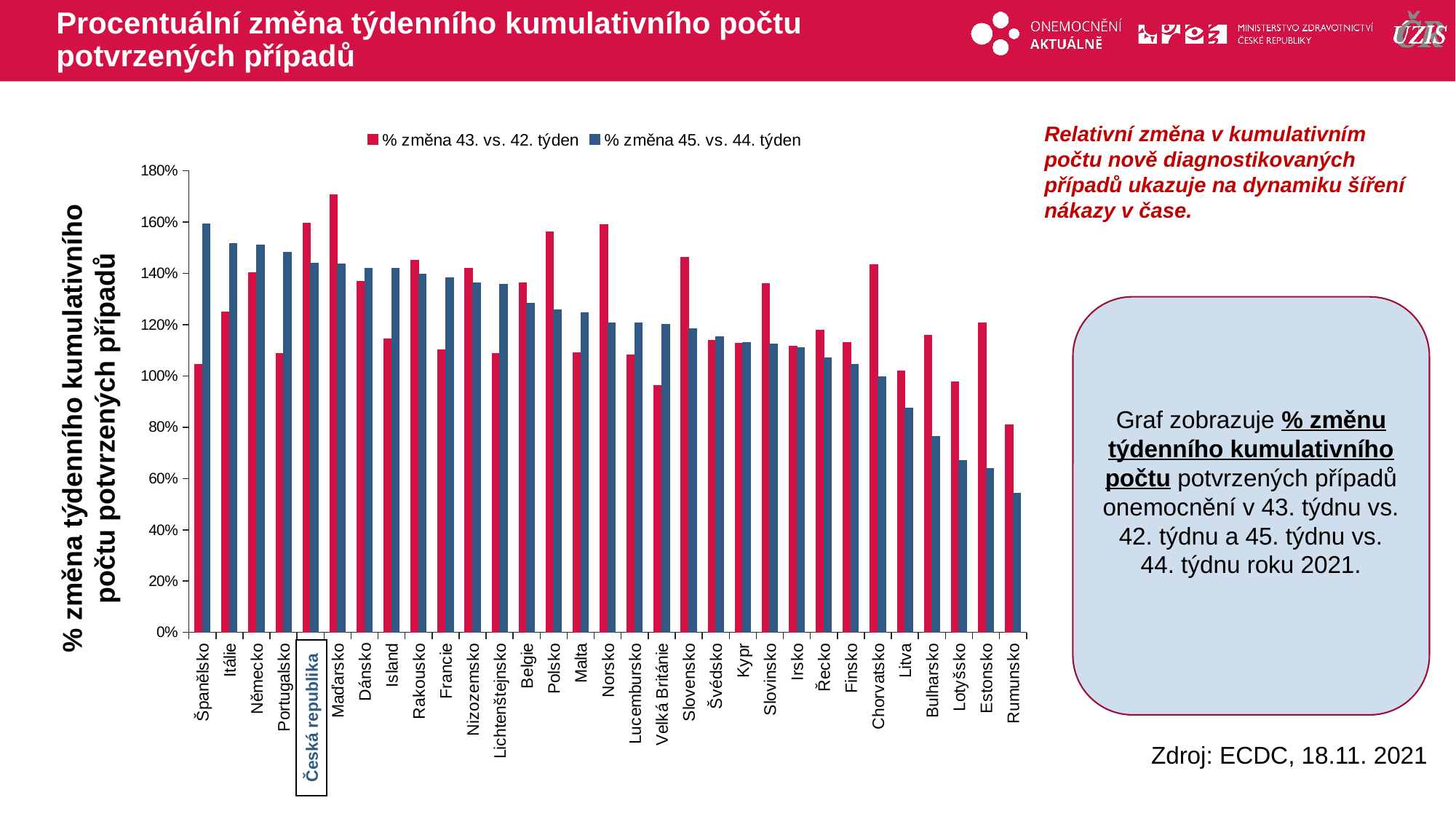

# Procentuální změna týdenního kumulativního počtu potvrzených případů
Relativní změna v kumulativním počtu nově diagnostikovaných případů ukazuje na dynamiku šíření nákazy v čase.

### Chart

| Category | % změna 43. vs. 42. týden | % změna 45. vs. 44. týden |
|---|---|---|
| Španělsko | 1.0461226146975233 | 1.5930345362824991 |
| Itálie | 1.2502570592422684 | 1.5181336675696437 |
| Německo | 1.4044322468572368 | 1.5100710866429519 |
| Portugalsko | 1.087172624737144 | 1.4827188940092166 |
| Česká republika | 1.5953254960271364 | 1.4388370611816717 |
| Maďarsko | 1.7076400198258161 | 1.4376555078036644 |
| Dánsko | 1.369708155496597 | 1.4208745771206617 |
| Island | 1.1447619047619049 | 1.4207980652962515 |
| Rakousko | 1.451239946380697 | 1.3974944055820837 |
| Francie | 1.1023429239245368 | 1.3838792483827909 |
| Nizozemsko | 1.4202399403019343 | 1.3635533921508975 |
| Lichtenštejnsko | 1.0888888888888888 | 1.3577981651376148 |
| Belgie | 1.3621151774755142 | 1.284691285298774 |
| Polsko | 1.561600874669122 | 1.2593202428055343 |
| Malta | 1.0909090909090908 | 1.2461538461538462 |
| Norsko | 1.5901751193995906 | 1.2082077922077923 |
| Lucembursko | 1.0810580204778157 | 1.2068463219227967 |
| Velká Británie | 0.963378519547994 | 1.2021242057418486 |
| Slovensko | 1.4615110794696093 | 1.1838756632389538 |
| Švédsko | 1.138760585065435 | 1.1521910777733912 |
| Kypr | 1.1266233766233766 | 1.1292008961911875 |
| Slovinsko | 1.360112174199934 | 1.1257508811994241 |
| Irsko | 1.1152847152847152 | 1.1100374908205466 |
| Řecko | 1.1794940079893474 | 1.0706873737725469 |
| Finsko | 1.1304228445908842 | 1.045812033031852 |
| Chorvatsko | 1.4330970065271214 | 0.9958835825695449 |
| Litva | 1.0199941905499612 | 0.8743713038191566 |
| Bulharsko | 1.1584311520348634 | 0.7650881165698533 |
| Lotyšsko | 0.9769416760040102 | 0.671344107213244 |
| Estonsko | 1.2080120180270406 | 0.6405104275783259 |
| Rumunsko | 0.8090421736698999 | 0.544098515495518 |
Graf zobrazuje % změnu týdenního kumulativního počtu potvrzených případů onemocnění v 43. týdnu vs. 42. týdnu a 45. týdnu vs. 44. týdnu roku 2021.

% změna týdenního kumulativního počtu potvrzených případů
Česká republika
Zdroj: ECDC, 18.11. 2021